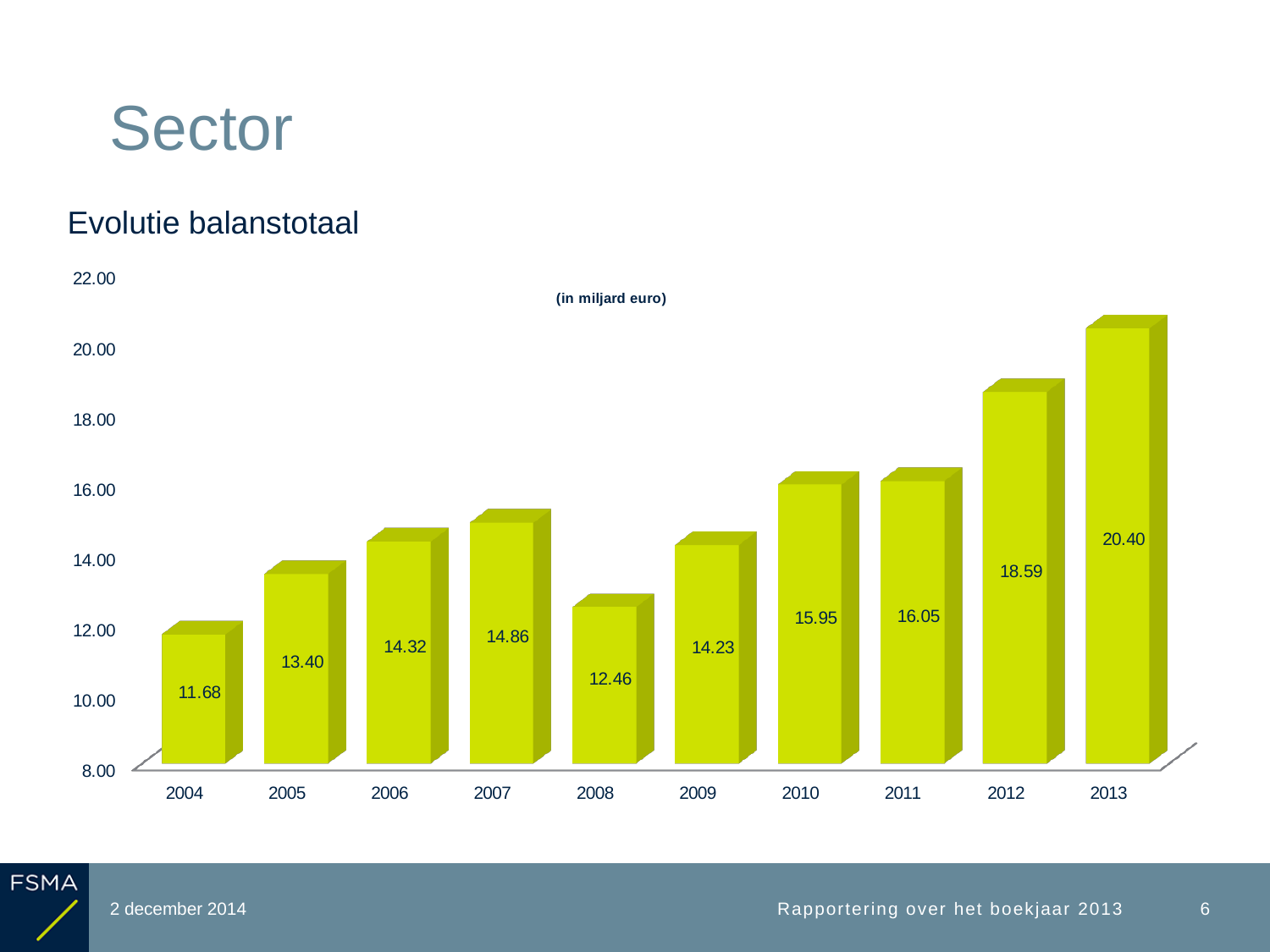

# Sector

[unsupported chart]

Evolutie balanstotaal
2 december 2014
Rapportering over het boekjaar 2013
6